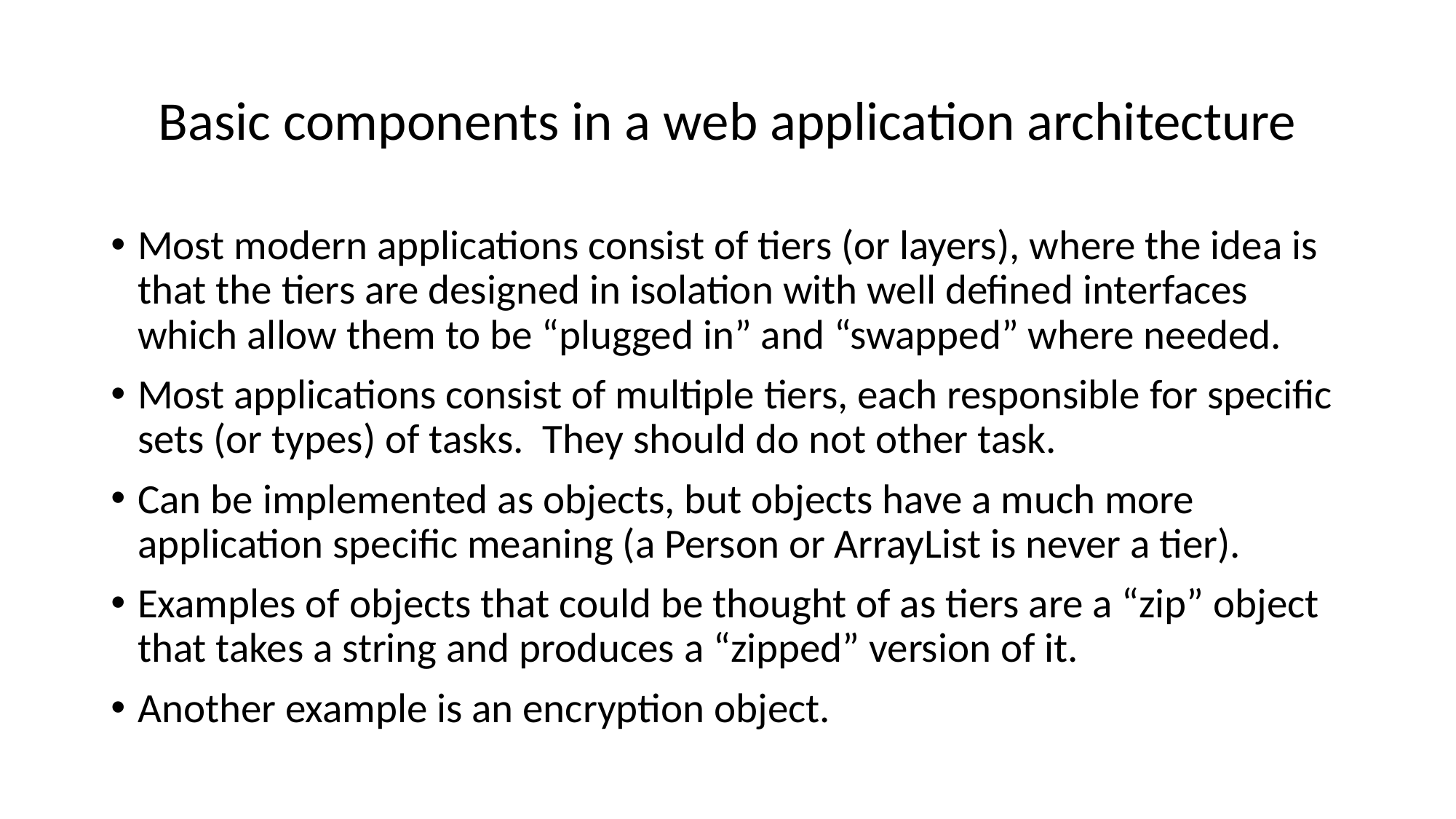

# Basic components in a web application architecture
Most modern applications consist of tiers (or layers), where the idea is that the tiers are designed in isolation with well defined interfaces which allow them to be “plugged in” and “swapped” where needed.
Most applications consist of multiple tiers, each responsible for specific sets (or types) of tasks.  They should do not other task.
Can be implemented as objects, but objects have a much more application specific meaning (a Person or ArrayList is never a tier).
Examples of objects that could be thought of as tiers are a “zip” object that takes a string and produces a “zipped” version of it.
Another example is an encryption object.